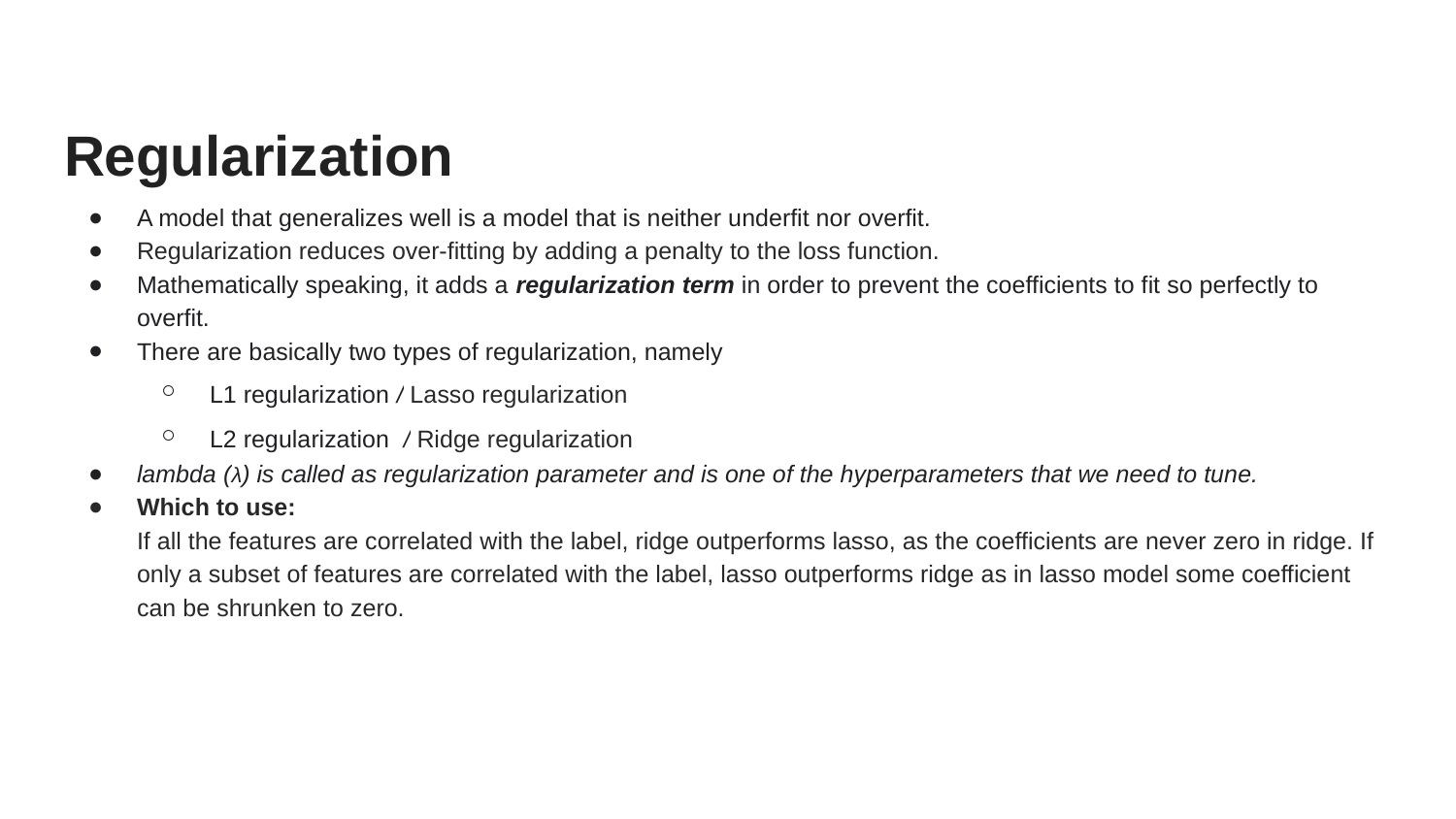

# Regularization

A model that generalizes well is a model that is neither underfit nor overfit.
Regularization reduces over-fitting by adding a penalty to the loss function.
Mathematically speaking, it adds a regularization term in order to prevent the coefficients to fit so perfectly to overfit.
There are basically two types of regularization, namely
L1 regularization / Lasso regularization
L2 regularization  / Ridge regularization
lambda (λ) is called as regularization parameter and is one of the hyperparameters that we need to tune.
Which to use:
If all the features are correlated with the label, ridge outperforms lasso, as the coefficients are never zero in ridge. If only a subset of features are correlated with the label, lasso outperforms ridge as in lasso model some coefficient can be shrunken to zero.